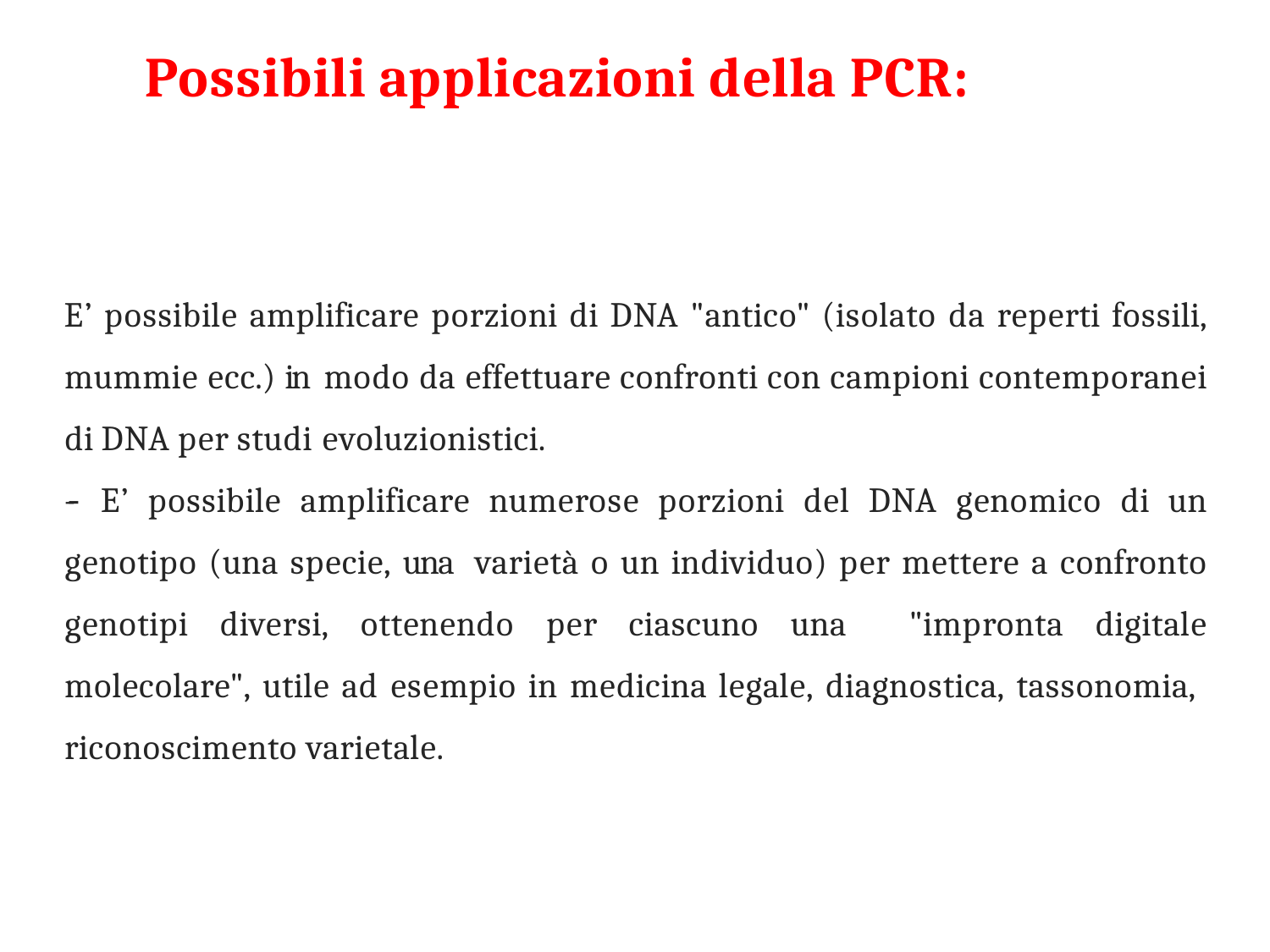

# Possibili applicazioni della PCR:
E’ possibile amplificare porzioni di DNA "antico" (isolato da reperti fossili, mummie ecc.) in  modo da effettuare confronti con campioni contemporanei di DNA per studi evoluzionistici.
-­‐ E’ possibile amplificare numerose porzioni del DNA genomico di un genotipo (una specie, una  varietà o un individuo) per mettere a confronto genotipi diversi, ottenendo per ciascuno una  "impronta digitale molecolare", utile ad esempio in medicina legale, diagnostica, tassonomia,  riconoscimento varietale.